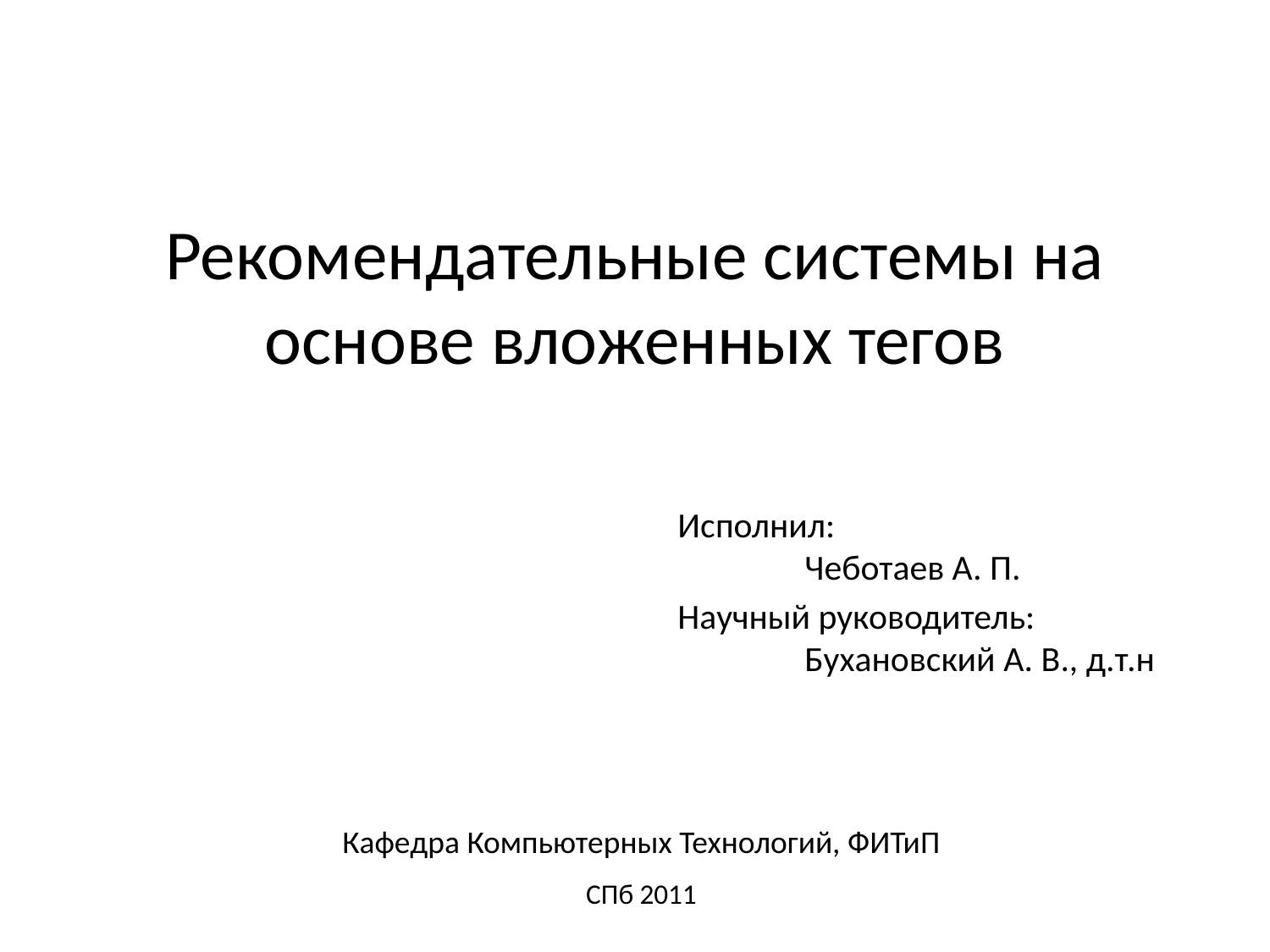

# Рекомендательные системы на основе вложенных тегов
Исполнил:
	Чеботаев А. П.
Научный руководитель:
	Бухановский А. В., д.т.н
Кафедра Компьютерных Технологий, ФИТиП
СПб 2011